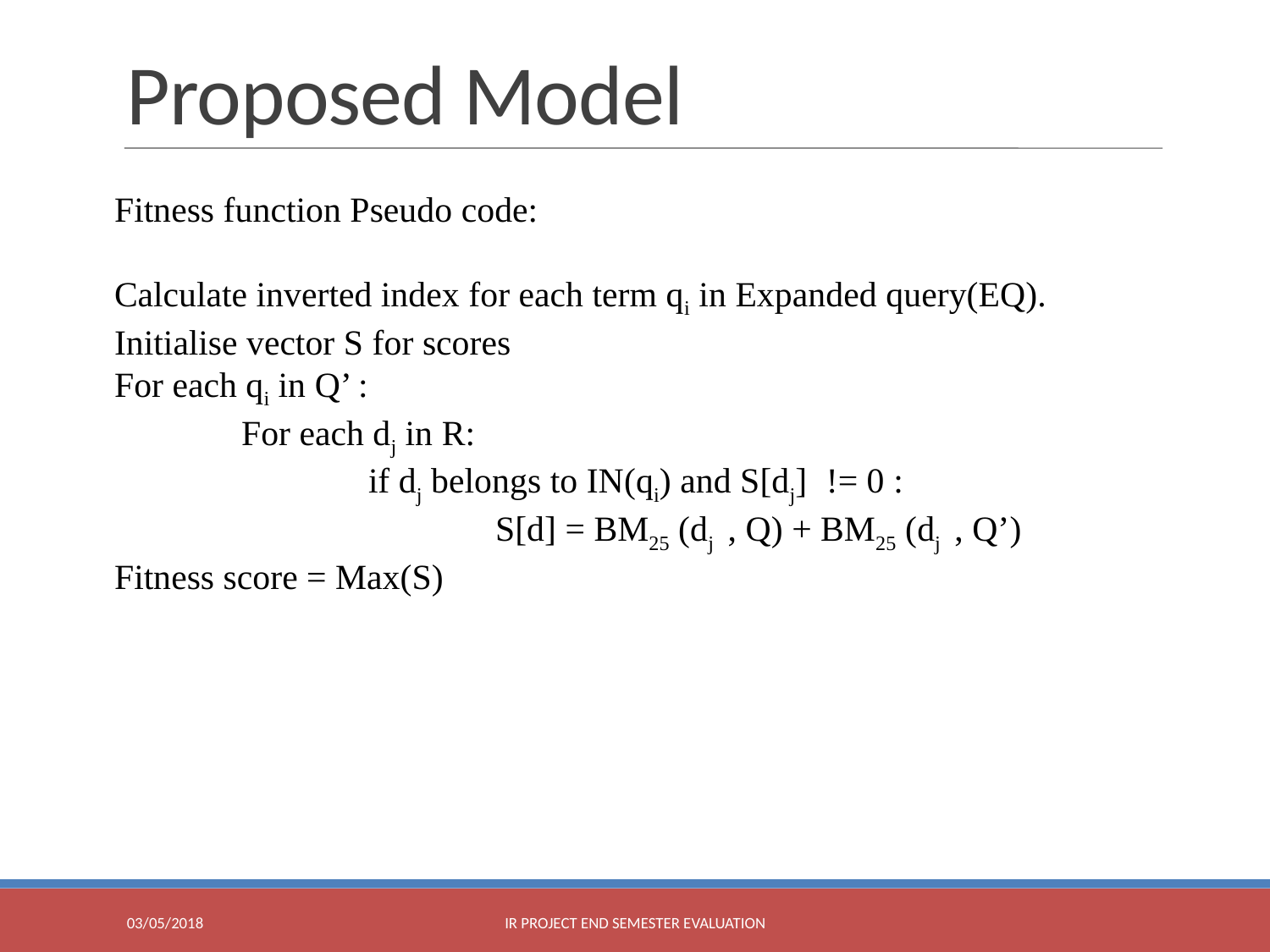

Proposed Model
Fitness function Pseudo code:

Calculate inverted index for each term qi in Expanded query(EQ).
Initialise vector S for scores
For each qi in Q’ :
	For each dj in R:
		if dj belongs to IN(qi) and S[dj]   != 0 :
			S[d] = BM25 (dj  , Q) + BM25 (dj  , Q’)
Fitness score = Max(S)

03/05/2018
IR Project End Semester Evaluation